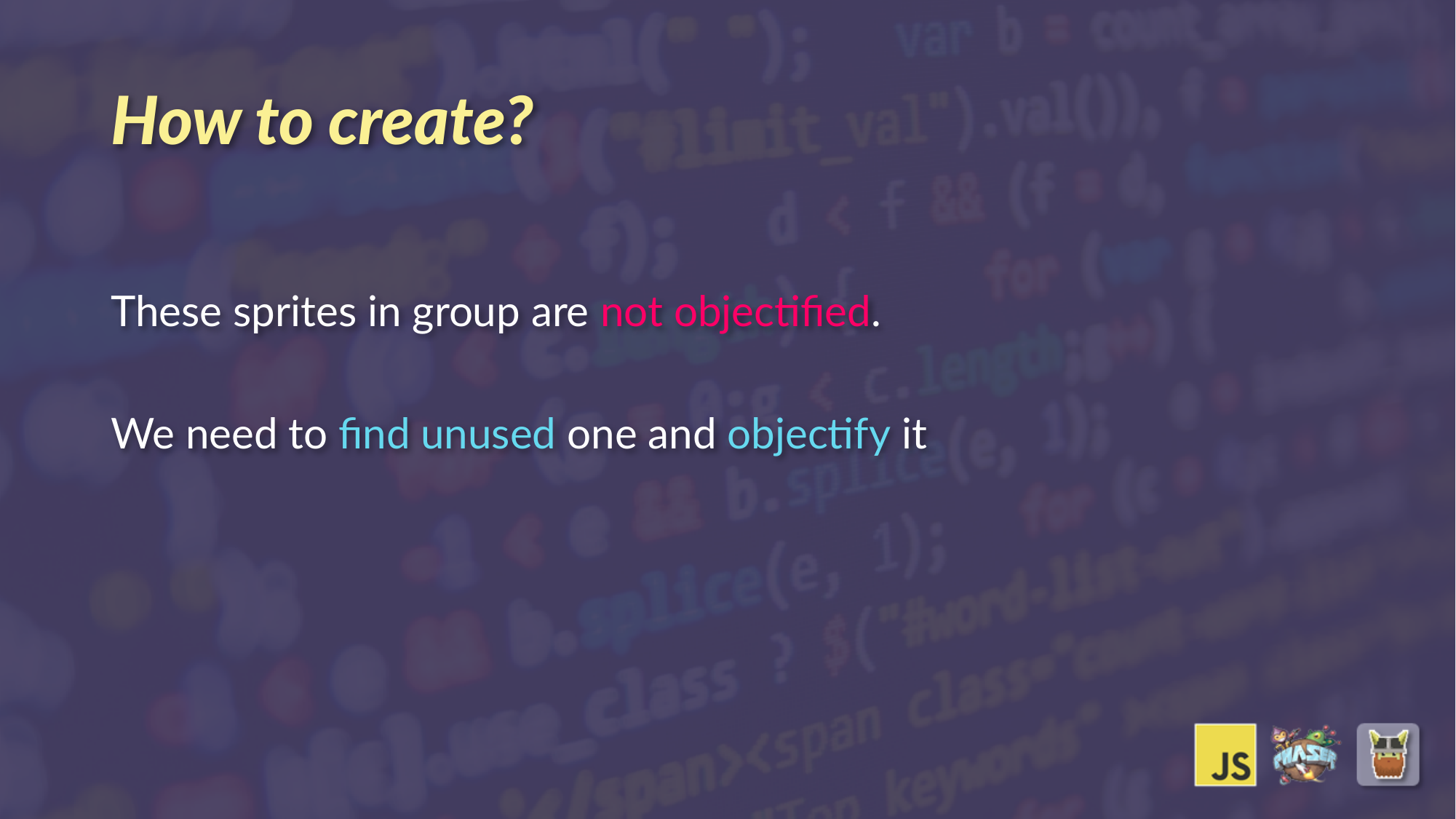

# How to create?

These sprites in group are not objectified.

We need to find unused one and objectify it